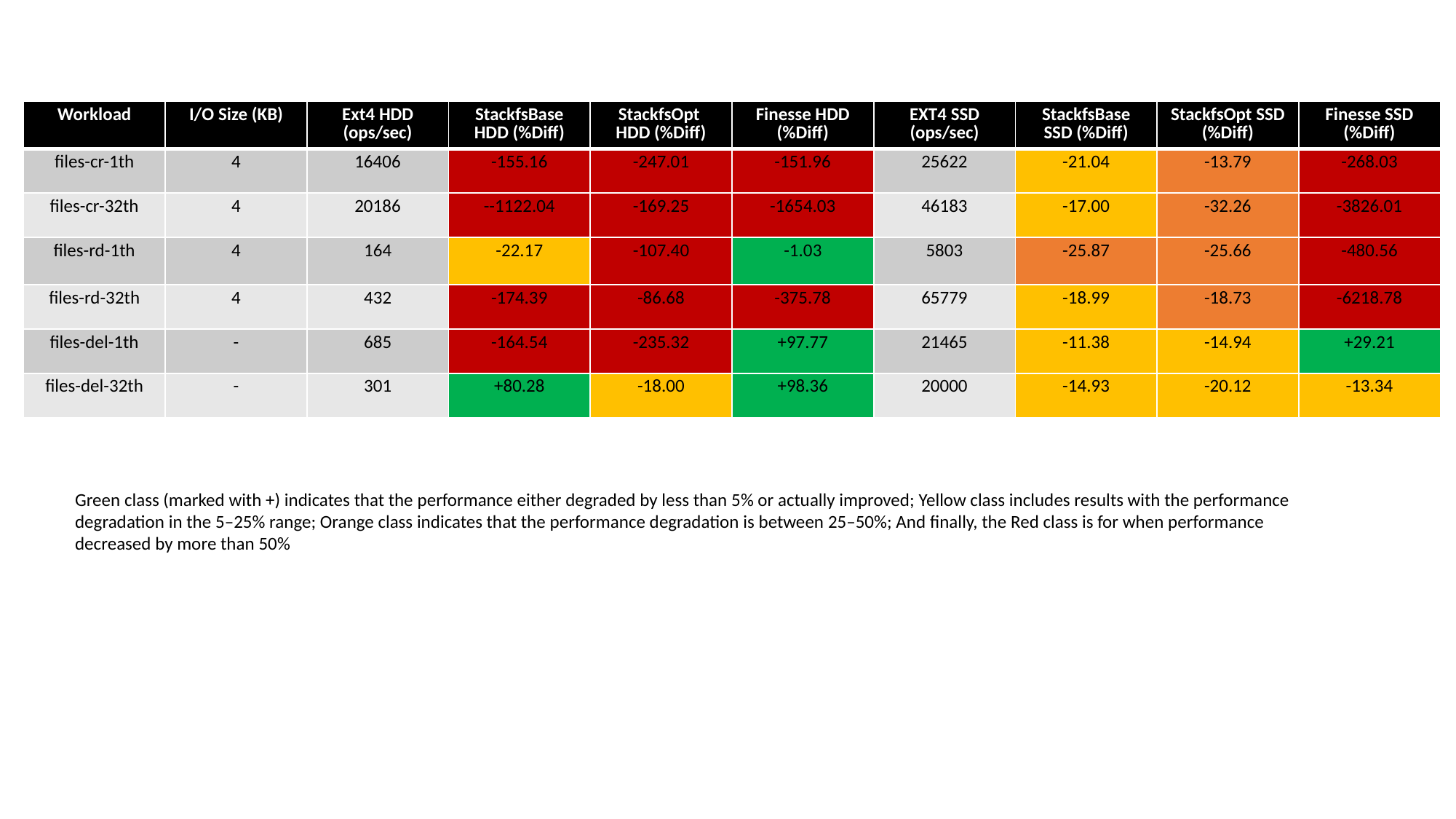

| Workload | I/O Size (KB) | Ext4 HDD (ops/sec) | StackfsBase HDD (%Diff) | StackfsOpt HDD (%Diff) | Finesse HDD (%Diff) | EXT4 SSD (ops/sec) | StackfsBase SSD (%Diff) | StackfsOpt SSD (%Diff) | Finesse SSD (%Diff) |
| --- | --- | --- | --- | --- | --- | --- | --- | --- | --- |
| files-cr-1th | 4 | 16406 | -155.16 | -247.01 | -151.96 | 25622 | -21.04 | -13.79 | -268.03 |
| files-cr-32th | 4 | 20186 | --1122.04 | -169.25 | -1654.03 | 46183 | -17.00 | -32.26 | -3826.01 |
| files-rd-1th | 4 | 164 | -22.17 | -107.40 | -1.03 | 5803 | -25.87 | -25.66 | -480.56 |
| files-rd-32th | 4 | 432 | -174.39 | -86.68 | -375.78 | 65779 | -18.99 | -18.73 | -6218.78 |
| files-del-1th | - | 685 | -164.54 | -235.32 | +97.77 | 21465 | -11.38 | -14.94 | +29.21 |
| files-del-32th | - | 301 | +80.28 | -18.00 | +98.36 | 20000 | -14.93 | -20.12 | -13.34 |
Green class (marked with +) indicates that the performance either degraded by less than 5% or actually improved; Yellow class includes results with the performance degradation in the 5–25% range; Orange class indicates that the performance degradation is between 25–50%; And finally, the Red class is for when performance decreased by more than 50%